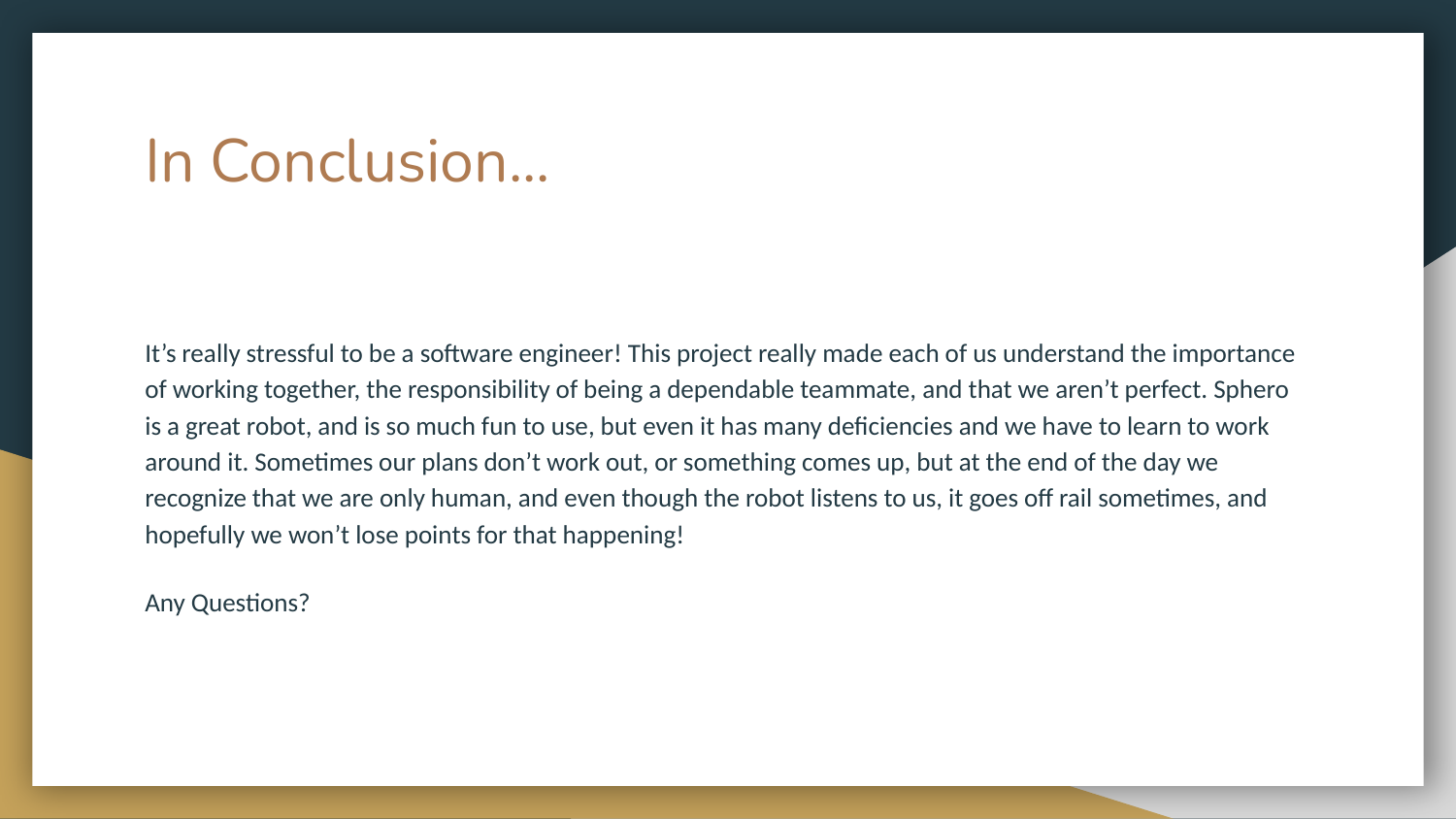

# In Conclusion...
It’s really stressful to be a software engineer! This project really made each of us understand the importance of working together, the responsibility of being a dependable teammate, and that we aren’t perfect. Sphero is a great robot, and is so much fun to use, but even it has many deficiencies and we have to learn to work around it. Sometimes our plans don’t work out, or something comes up, but at the end of the day we recognize that we are only human, and even though the robot listens to us, it goes off rail sometimes, and hopefully we won’t lose points for that happening!
Any Questions?